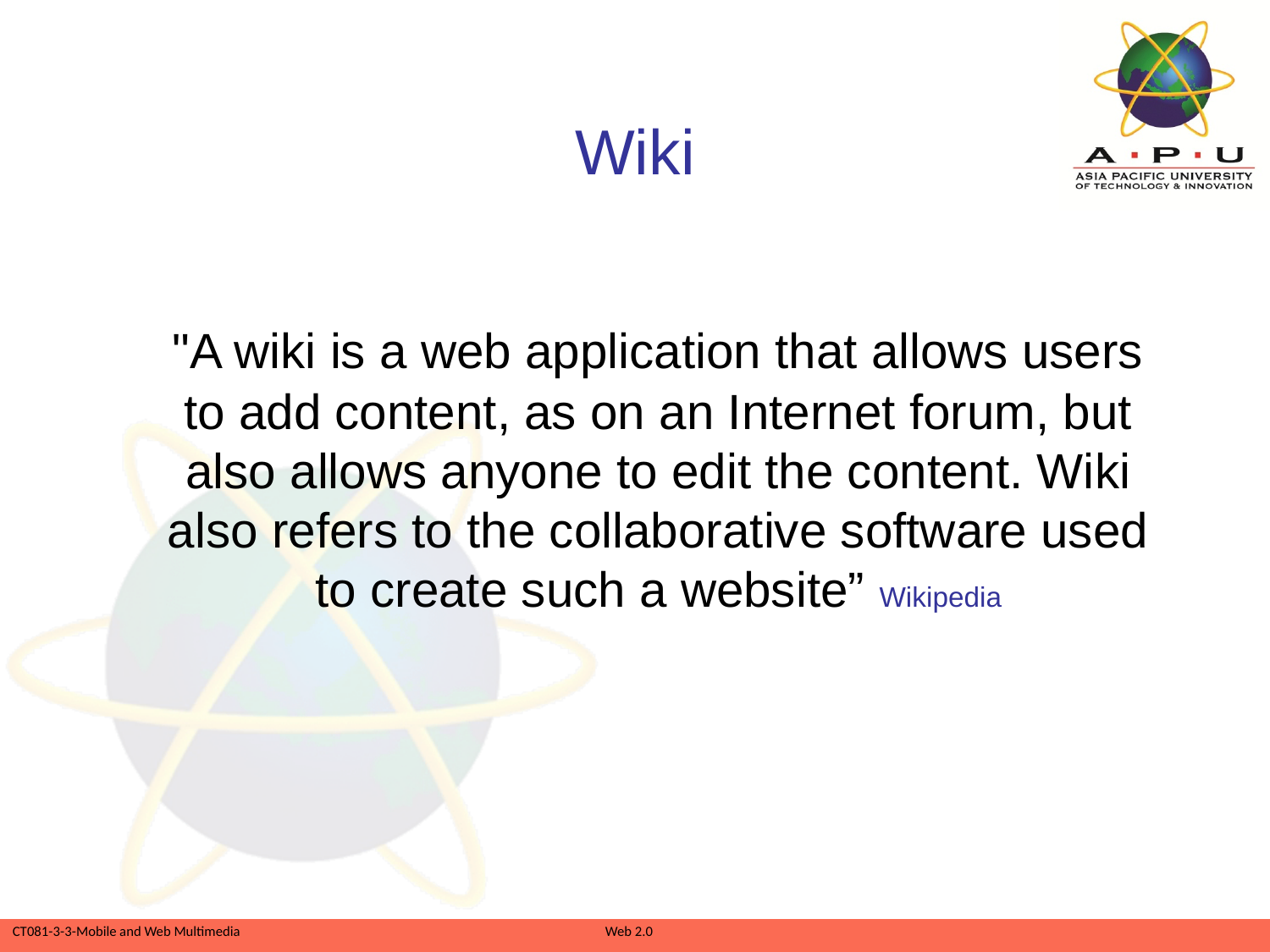

# Wiki
	"A wiki is a web application that allows users to add content, as on an Internet forum, but also allows anyone to edit the content. Wiki also refers to the collaborative software used to create such a website” Wikipedia